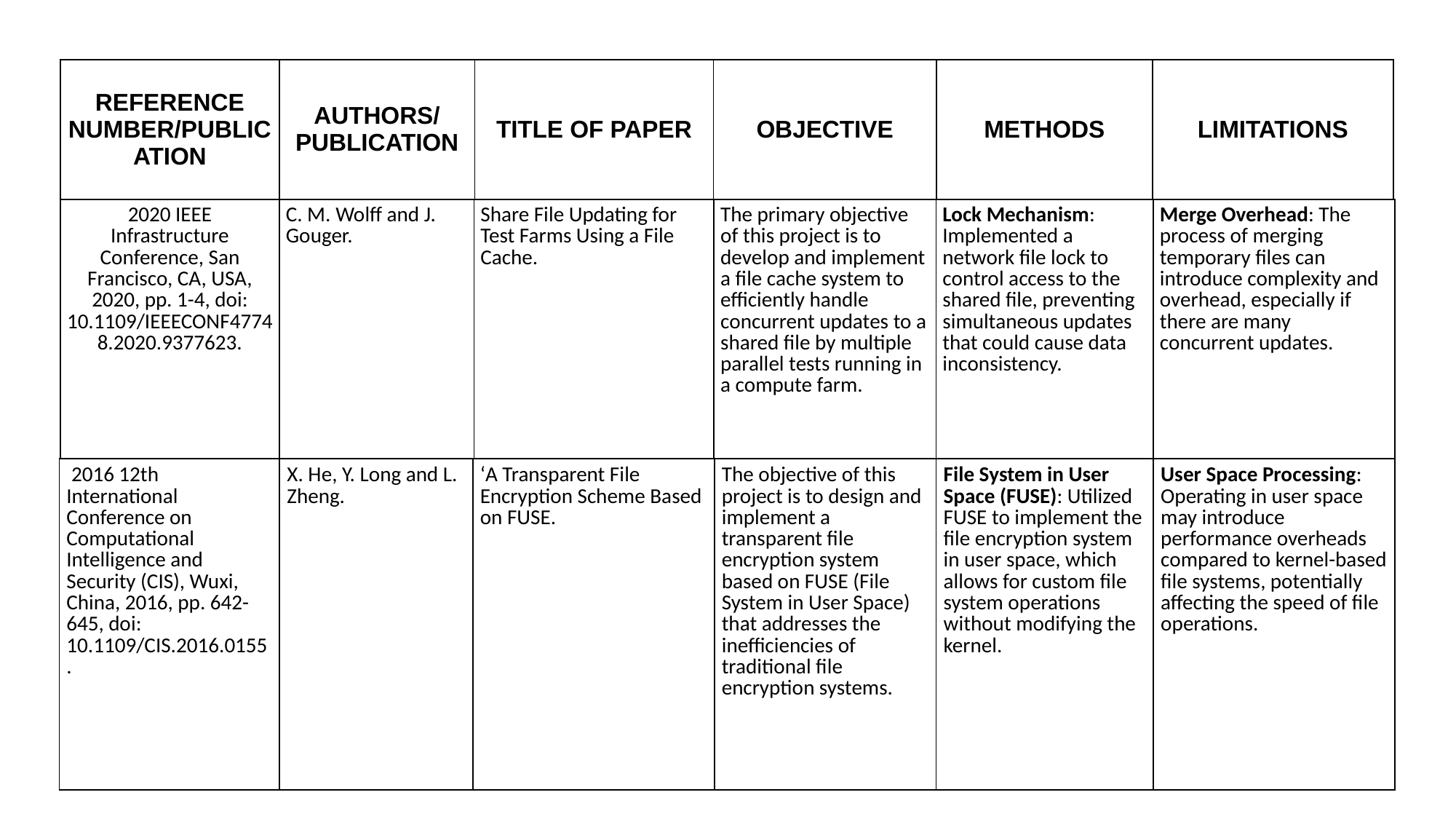

| REFERENCE NUMBER/PUBLICATION | AUTHORS/PUBLICATION | TITLE OF PAPER | OBJECTIVE | METHODS | LIMITATIONS |
| --- | --- | --- | --- | --- | --- |

| 2020 IEEE Infrastructure Conference, San Francisco, CA, USA, 2020, pp. 1-4, doi: 10.1109/IEEECONF47748.2020.9377623. | C. M. Wolff and J. Gouger. | Share File Updating for Test Farms Using a File Cache. | The primary objective of this project is to develop and implement a file cache system to efficiently handle concurrent updates to a shared file by multiple parallel tests running in a compute farm. | Lock Mechanism: Implemented a network file lock to control access to the shared file, preventing simultaneous updates that could cause data inconsistency. | Merge Overhead: The process of merging temporary files can introduce complexity and overhead, especially if there are many concurrent updates. |
| --- | --- | --- | --- | --- | --- |

| 2016 12th International Conference on Computational Intelligence and Security (CIS), Wuxi, China, 2016, pp. 642-645, doi: 10.1109/CIS.2016.0155. | X. He, Y. Long and L. Zheng. | ‘A Transparent File Encryption Scheme Based on FUSE. | The objective of this project is to design and implement a transparent file encryption system based on FUSE (File System in User Space) that addresses the inefficiencies of traditional file encryption systems. | File System in User Space (FUSE): Utilized FUSE to implement the file encryption system in user space, which allows for custom file system operations without modifying the kernel. | User Space Processing: Operating in user space may introduce performance overheads compared to kernel-based file systems, potentially affecting the speed of file operations. |
| --- | --- | --- | --- | --- | --- |